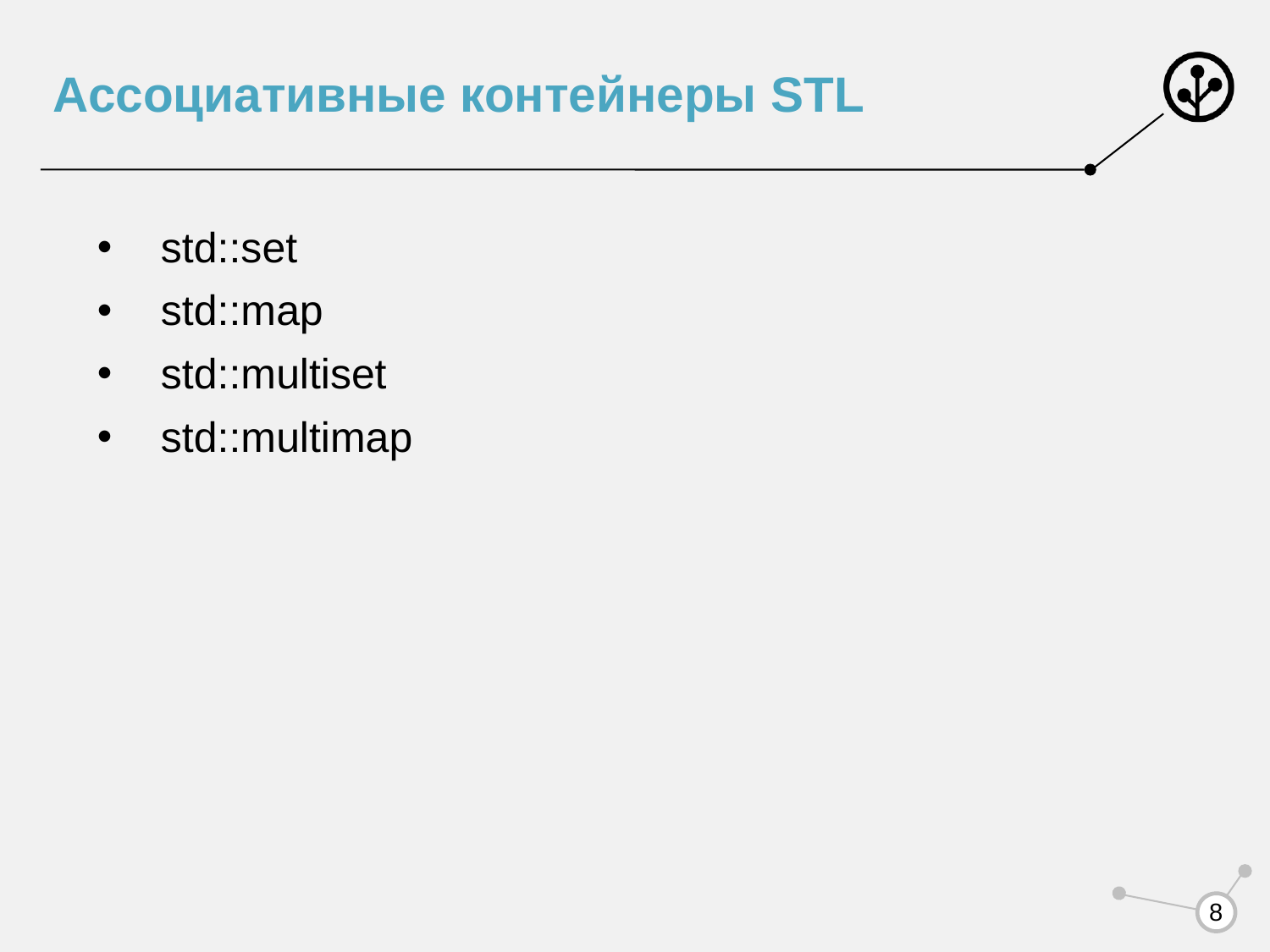

# Ассоциативные контейнеры STL
std::set
std::map
std::multiset
std::multimap
8